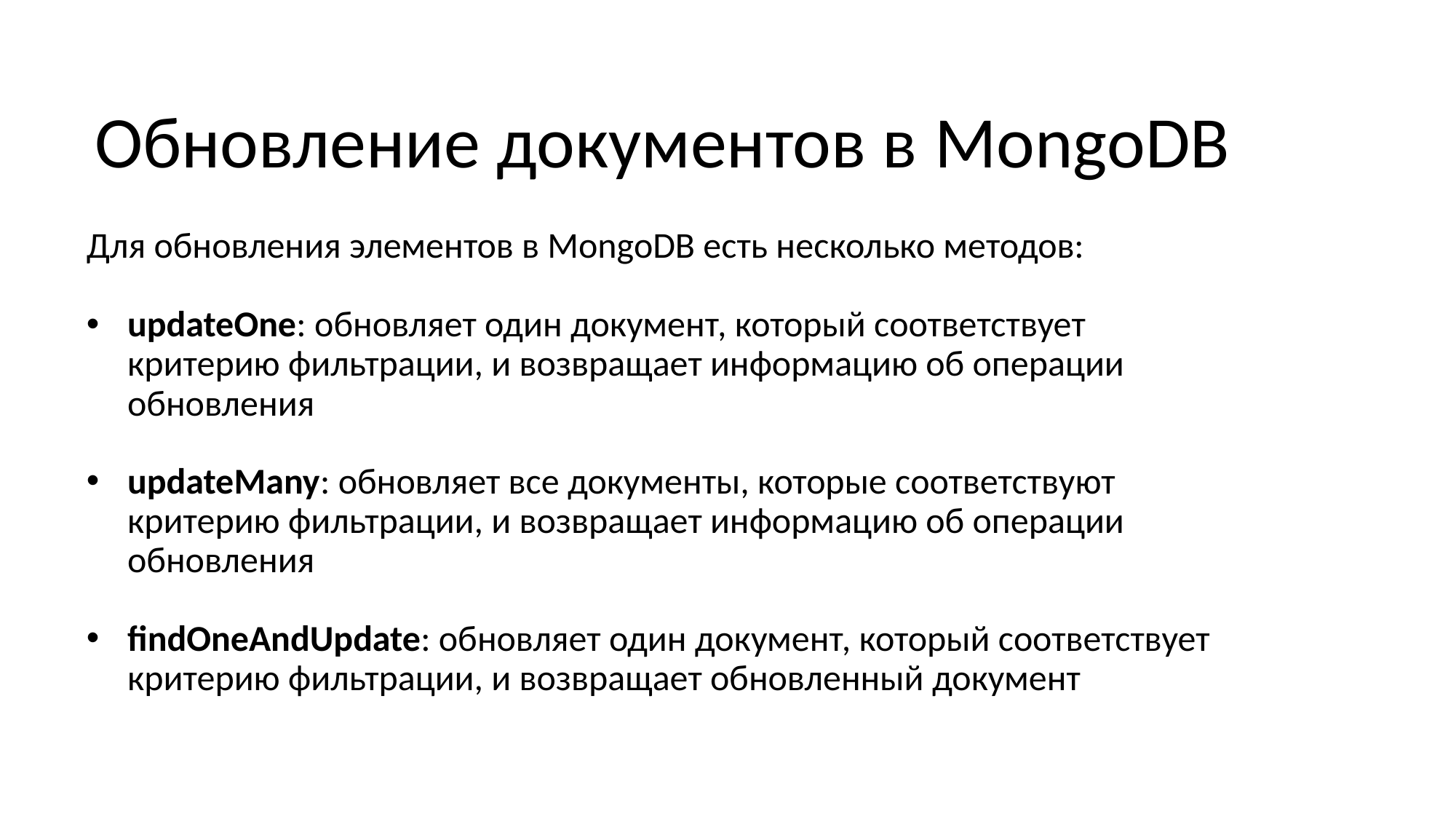

Обновление документов в MongoDB
Для обновления элементов в MongoDB есть несколько методов:

updateOne: обновляет один документ, который соответствует критерию фильтрации, и возвращает информацию об операции обновления

updateMany: обновляет все документы, которые соответствуют критерию фильтрации, и возвращает информацию об операции обновления

findOneAndUpdate: обновляет один документ, который соответствует критерию фильтрации, и возвращает обновленный документ